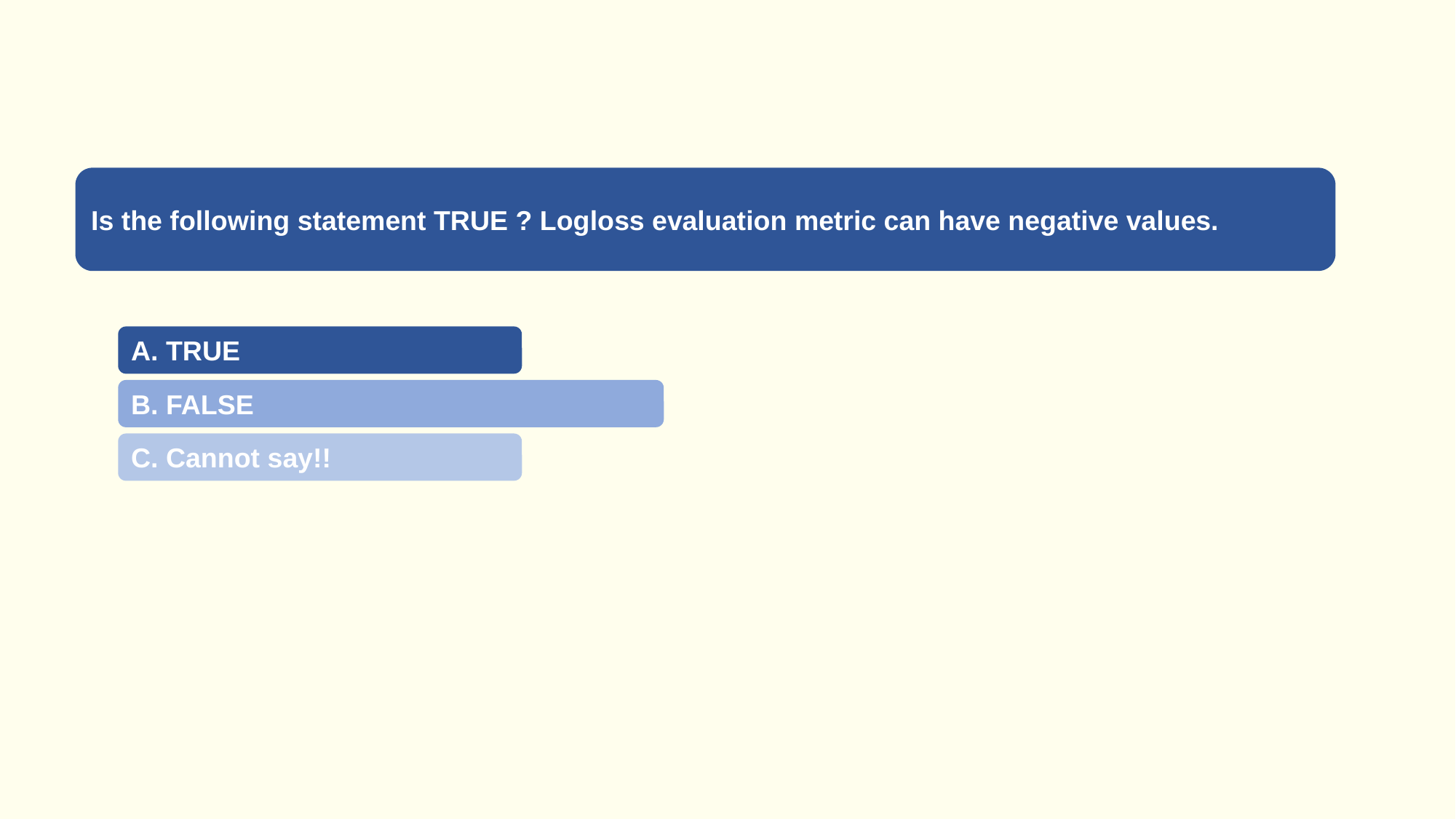

Is the following statement TRUE ? Logloss evaluation metric can have negative values.
A. TRUE
B. FALSE
C. Cannot say!!